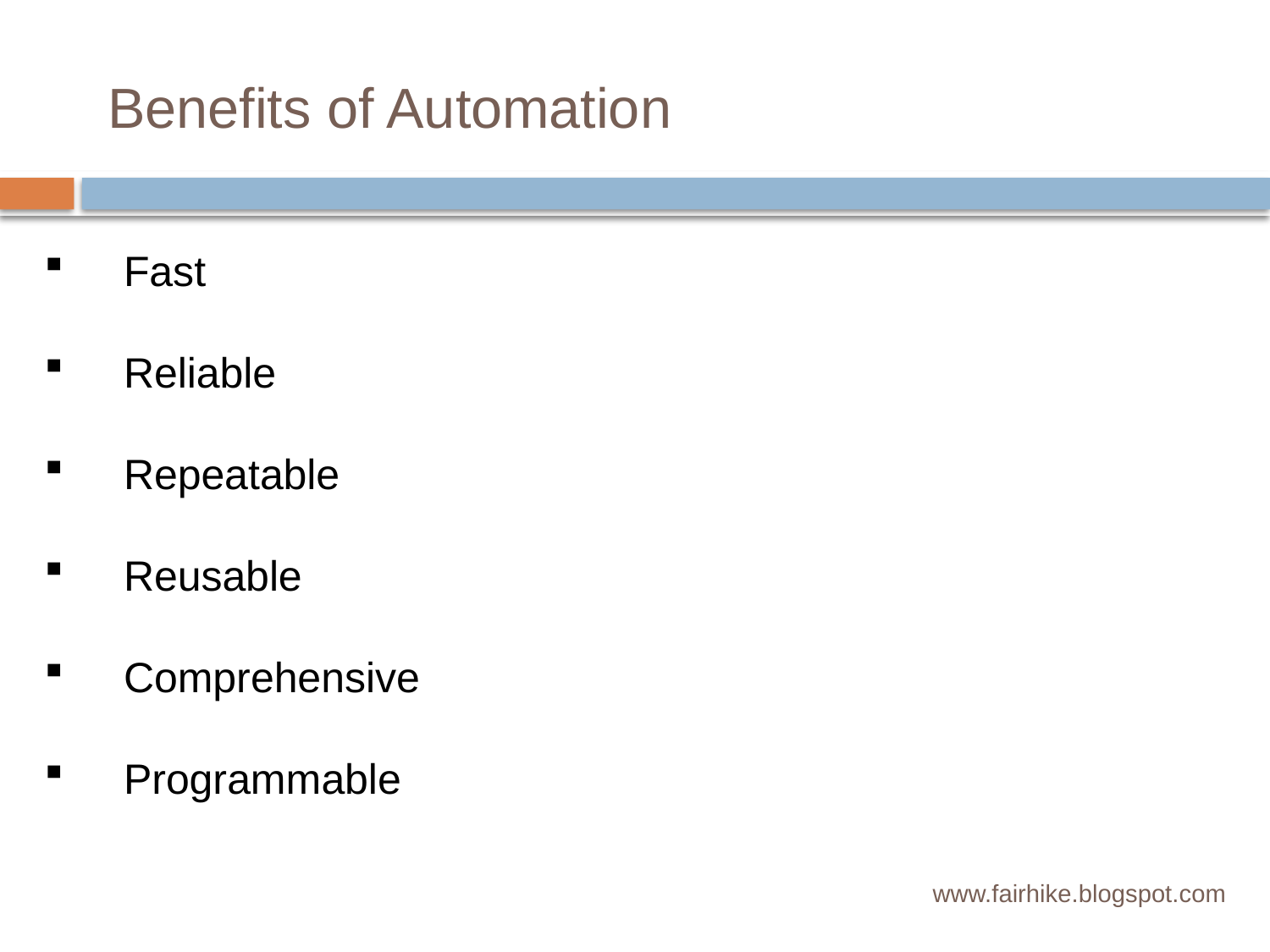

# Benefits of Automation
Fast

Reliable

Repeatable

Reusable

Comprehensive

Programmable
www.fairhike.blogspot.com